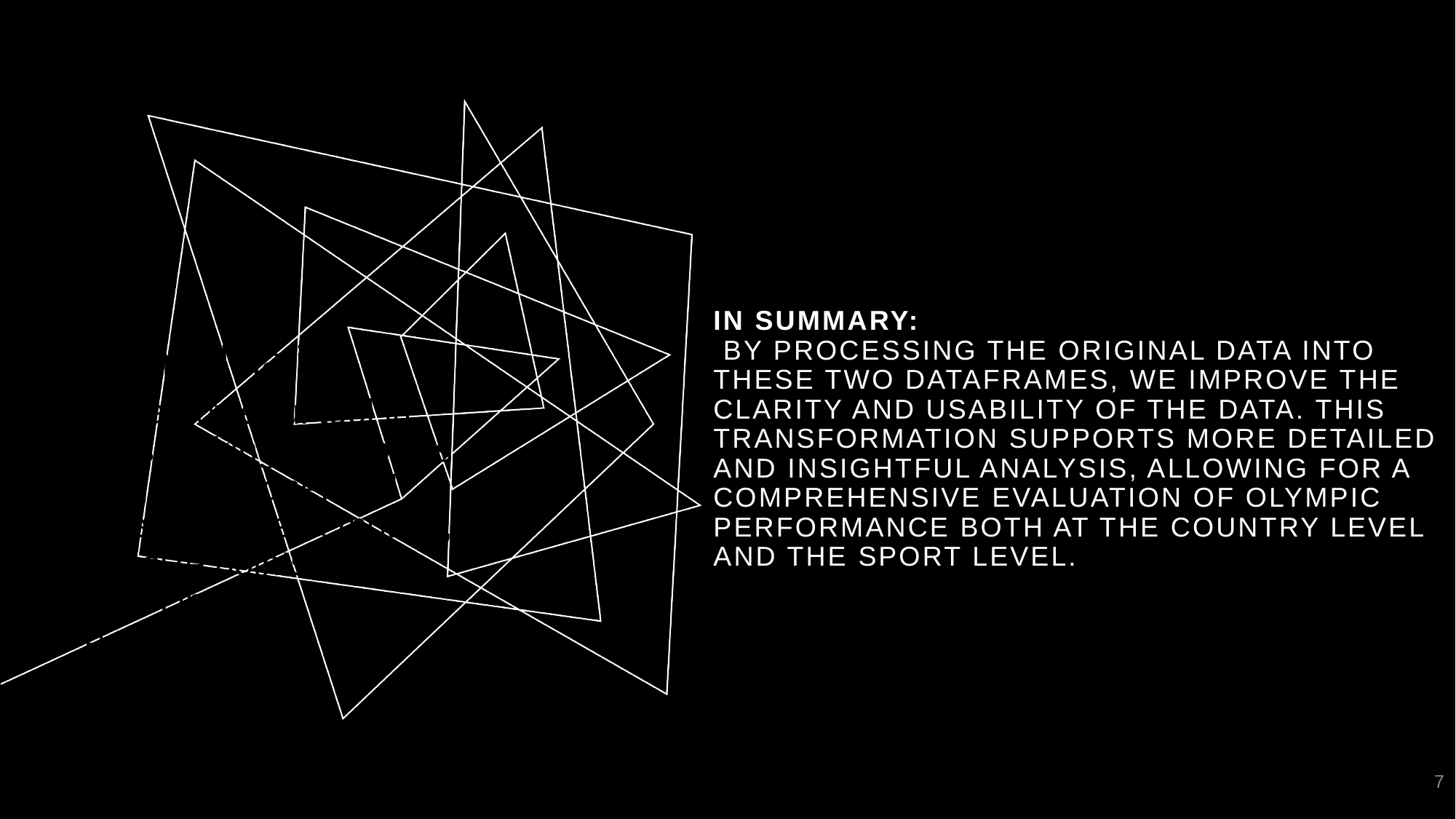

# In Summary: By processing the original data into these two DataFrames, we improve the clarity and usability of the data. This transformation supports more detailed and insightful analysis, allowing for a comprehensive evaluation of Olympic performance both at the country level and the sport level.
Voice modulation
This is a powerful tool in public speaking. It involves varying pitch, tone, and volume to convey emotion, emphasize points, and maintain interest:
Pitch variation
Tone inflection
Volume control

7